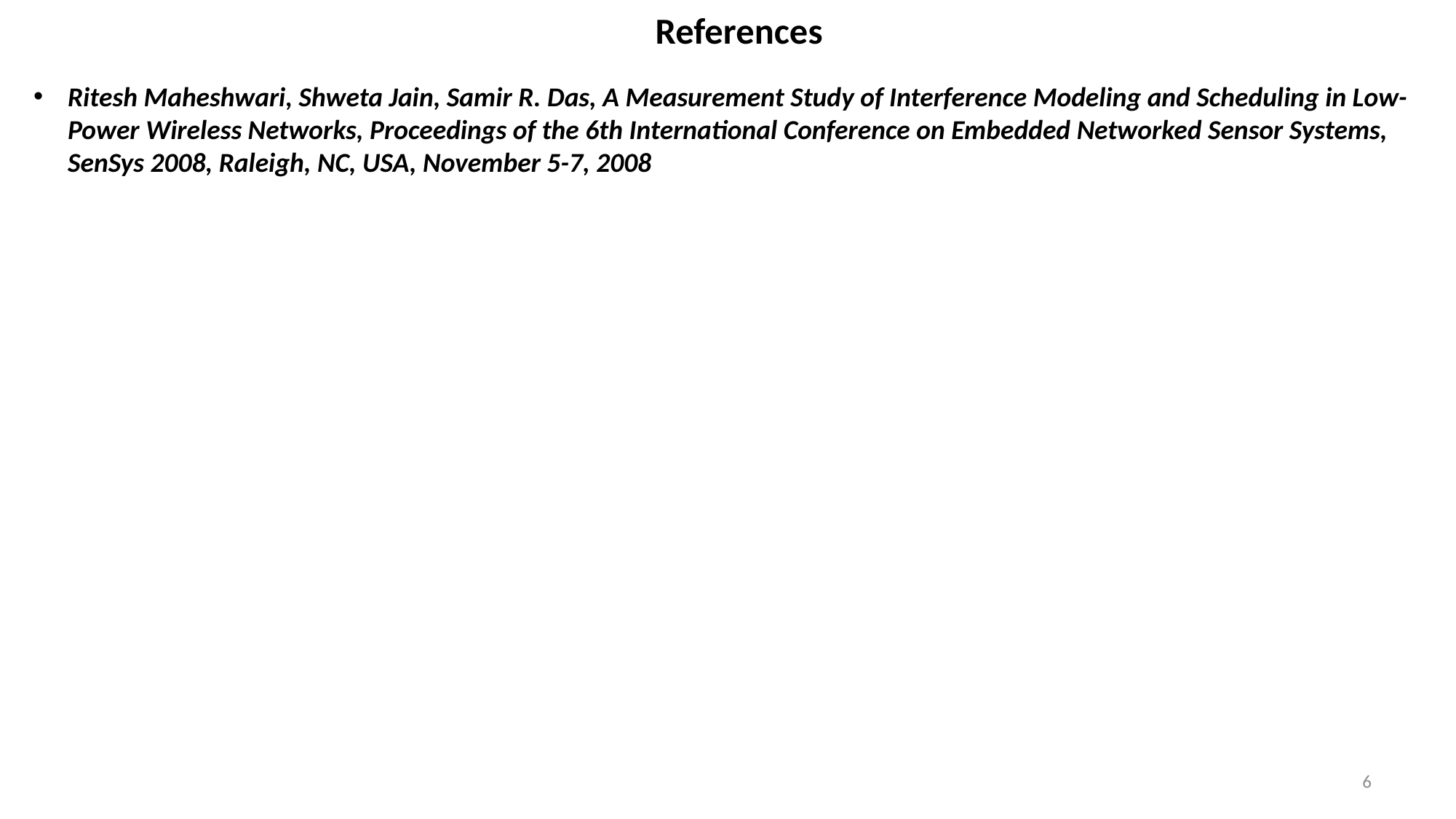

# References
Ritesh Maheshwari, Shweta Jain, Samir R. Das, A Measurement Study of Interference Modeling and Scheduling in Low-Power Wireless Networks, Proceedings of the 6th International Conference on Embedded Networked Sensor Systems, SenSys 2008, Raleigh, NC, USA, November 5-7, 2008

6